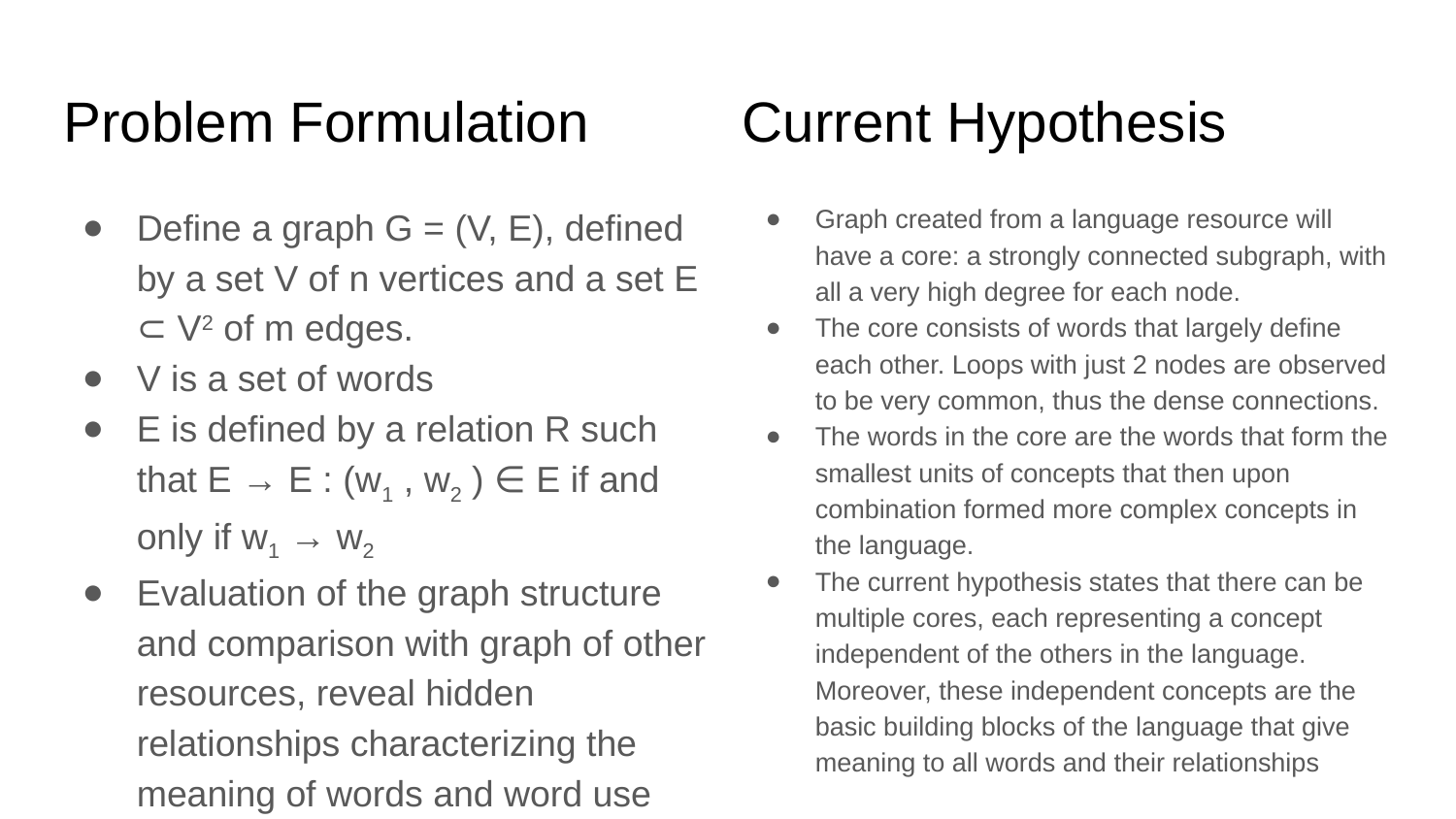

Problem Formulation
Current Hypothesis
Define a graph G = (V, E), defined by a set V of n vertices and a set E ⊂ V2 of m edges.
V is a set of words
E is defined by a relation R such that E → E : (w1 , w2 ) ∈ E if and only if w1 → w2
Evaluation of the graph structure and comparison with graph of other resources, reveal hidden relationships characterizing the meaning of words and word use
Graph created from a language resource will have a core: a strongly connected subgraph, with all a very high degree for each node.
The core consists of words that largely define each other. Loops with just 2 nodes are observed to be very common, thus the dense connections.
The words in the core are the words that form the smallest units of concepts that then upon combination formed more complex concepts in the language.
The current hypothesis states that there can be multiple cores, each representing a concept independent of the others in the language. Moreover, these independent concepts are the basic building blocks of the language that give meaning to all words and their relationships